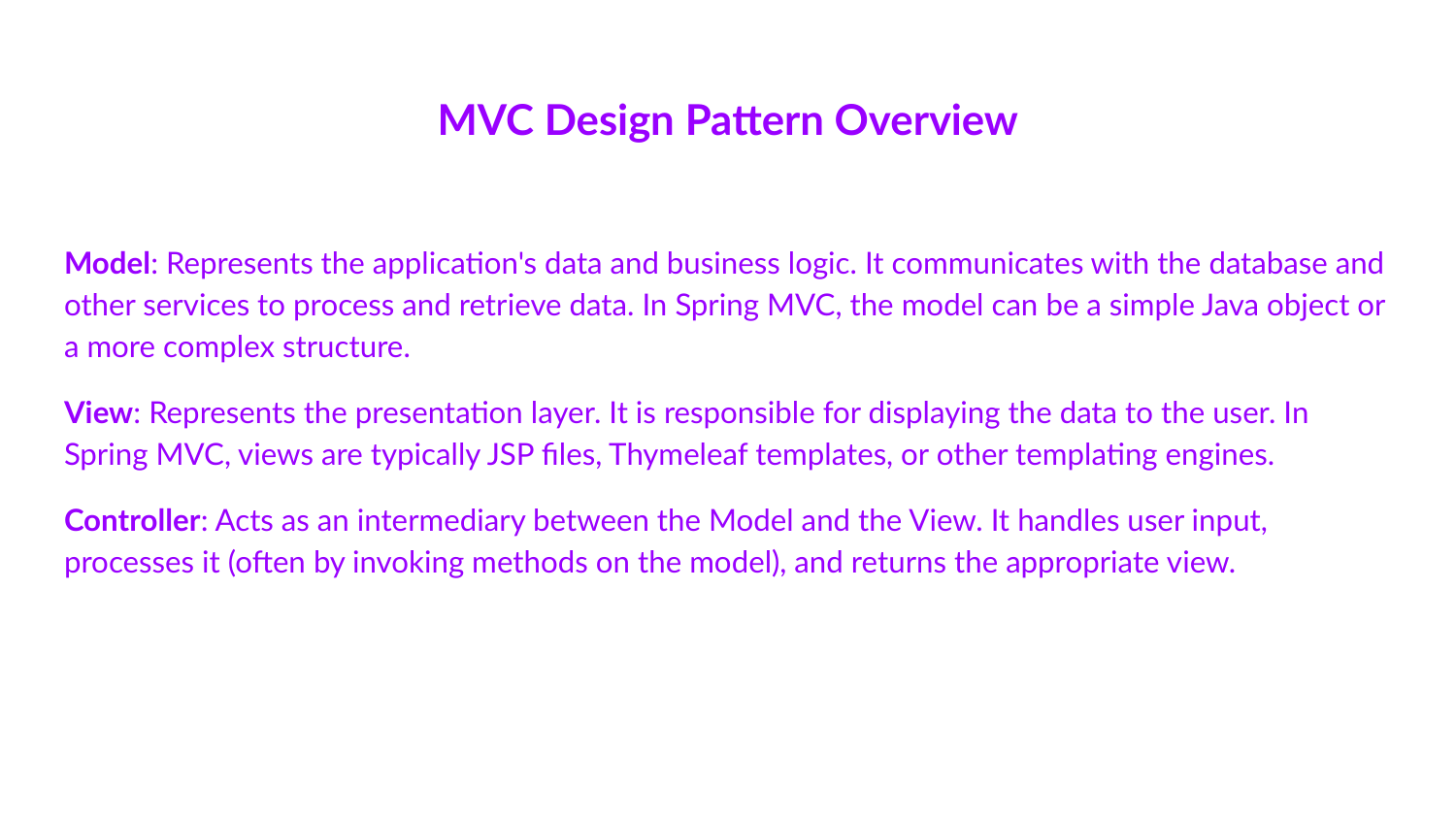

# MVC Design Pattern Overview

Model: Represents the application's data and business logic. It communicates with the database and other services to process and retrieve data. In Spring MVC, the model can be a simple Java object or a more complex structure.
View: Represents the presentation layer. It is responsible for displaying the data to the user. In Spring MVC, views are typically JSP files, Thymeleaf templates, or other templating engines.
Controller: Acts as an intermediary between the Model and the View. It handles user input, processes it (often by invoking methods on the model), and returns the appropriate view.